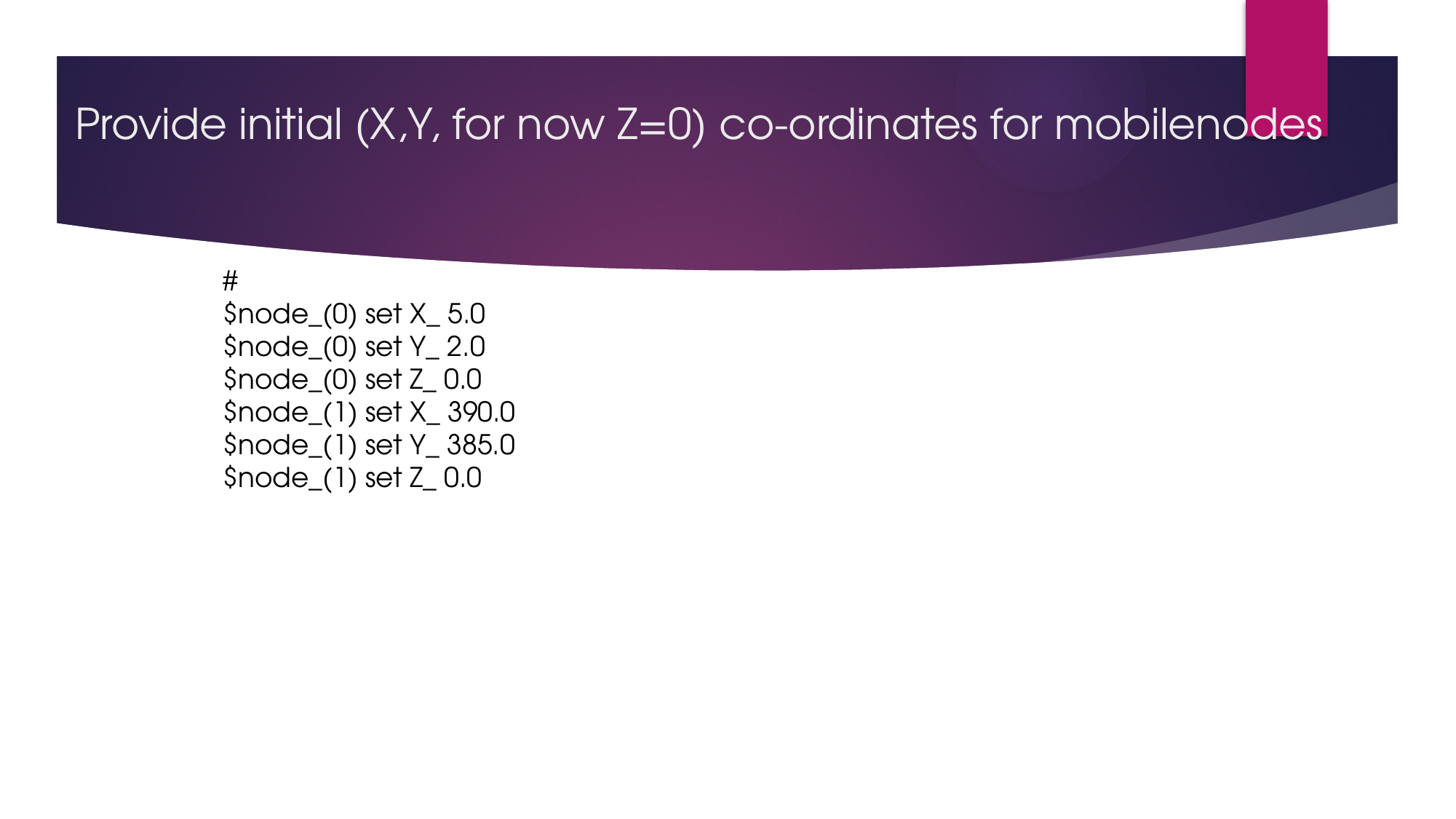

# Provide initial (X,Y, for now Z=0) co-ordinates for mobilenodes
#
$node_(0) set X_ 5.0
$node_(0) set Y_ 2.0
$node_(0) set Z_ 0.0
$node_(1) set X_ 390.0
$node_(1) set Y_ 385.0
$node_(1) set Z_ 0.0